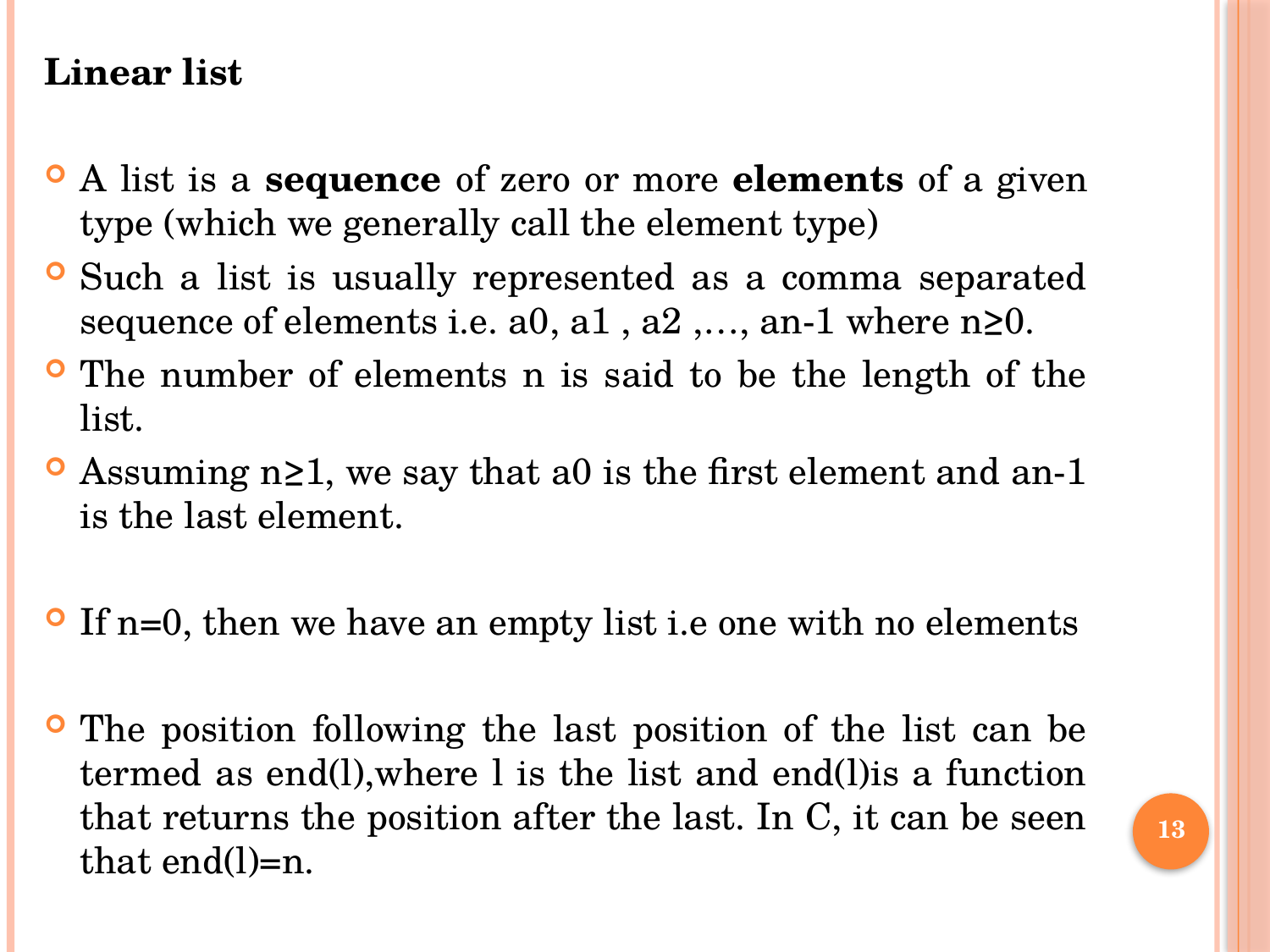

Linear list

A list is a sequence of zero or more elements of a given type (which we generally call the element type)
Such a list is usually represented as a comma separated sequence of elements i.e. a0, a1 , a2 ,…, an-1 where n≥0.
The number of elements n is said to be the length of the list.
Assuming n≥1, we say that a0 is the first element and an-1 is the last element.

If n=0, then we have an empty list i.e one with no elements

The position following the last position of the list can be termed as end(l),where l is the list and end(l)is a function that returns the position after the last. In C, it can be seen that end(l)=n.

#
13